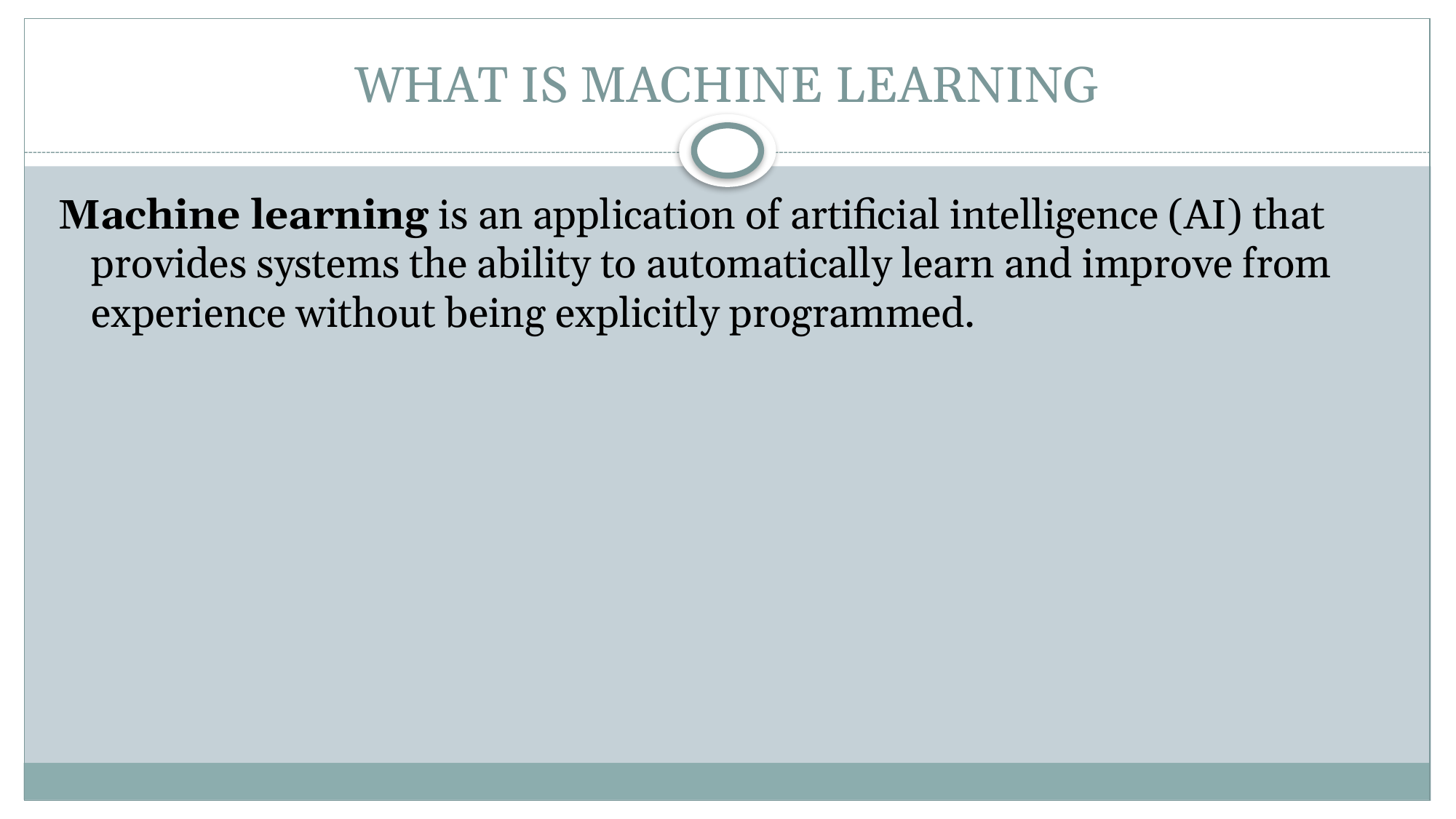

# WHAT IS MACHINE LEARNING
Machine learning is an application of artificial intelligence (AI) that provides systems the ability to automatically learn and improve from experience without being explicitly programmed.